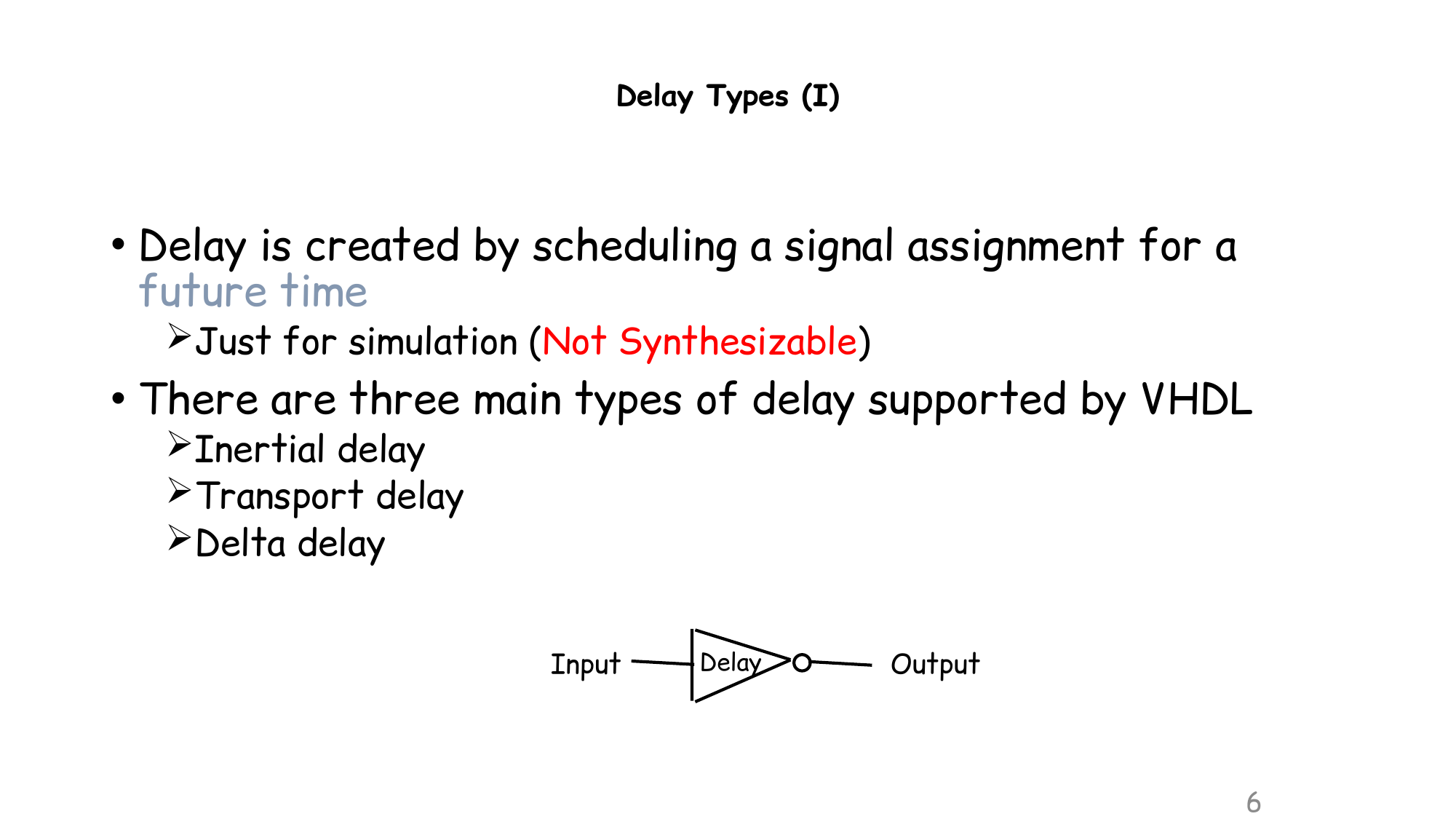

# Delay Types (I)
Delay is created by scheduling a signal assignment for a future time
Just for simulation (Not Synthesizable)
There are three main types of delay supported by VHDL
Inertial delay
Transport delay
Delta delay

Input
Output
Delay

6